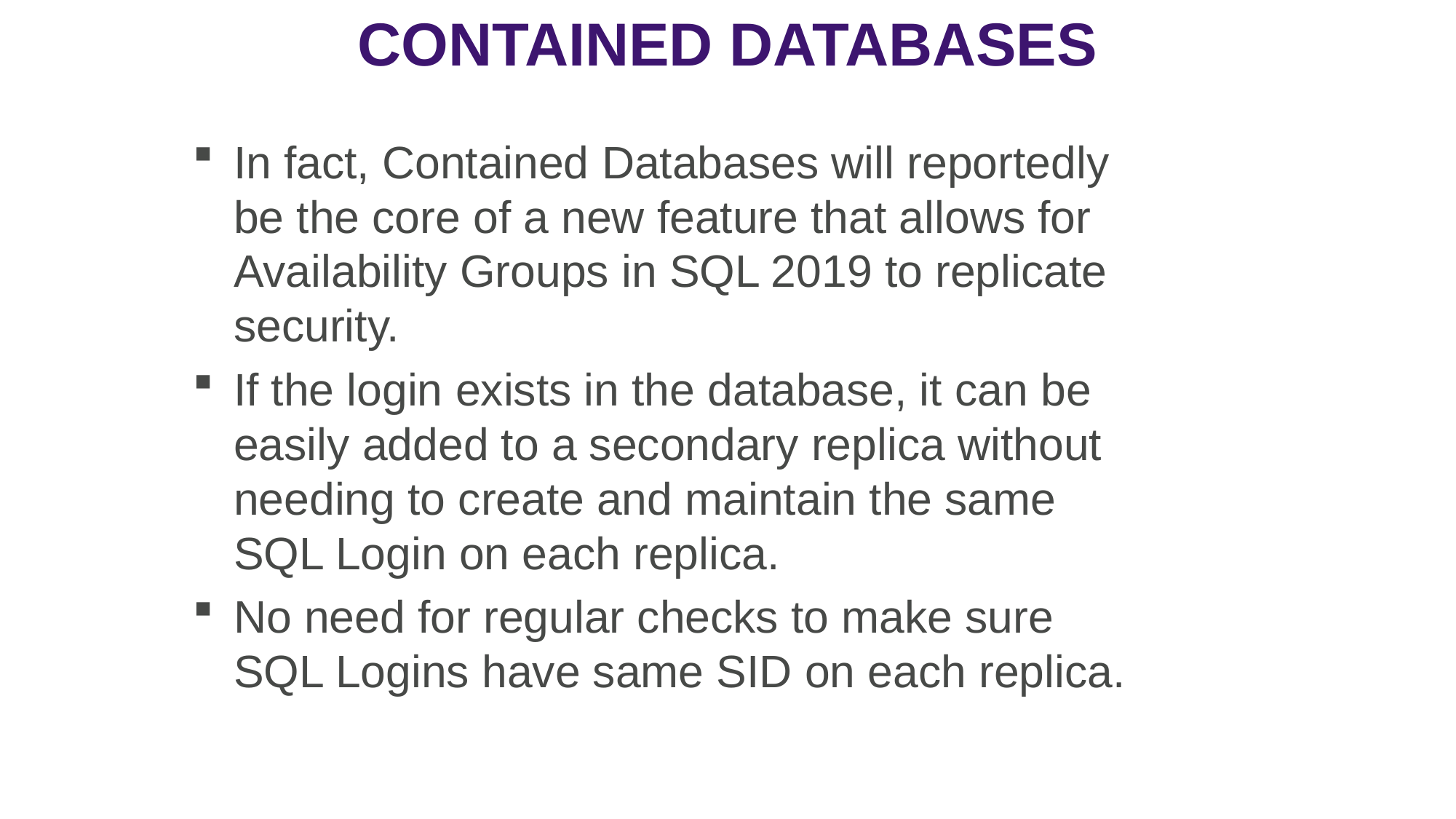

Contained databases
In fact, Contained Databases will reportedly be the core of a new feature that allows for Availability Groups in SQL 2019 to replicate security.
If the login exists in the database, it can be easily added to a secondary replica without needing to create and maintain the same SQL Login on each replica.
No need for regular checks to make sure SQL Logins have same SID on each replica.